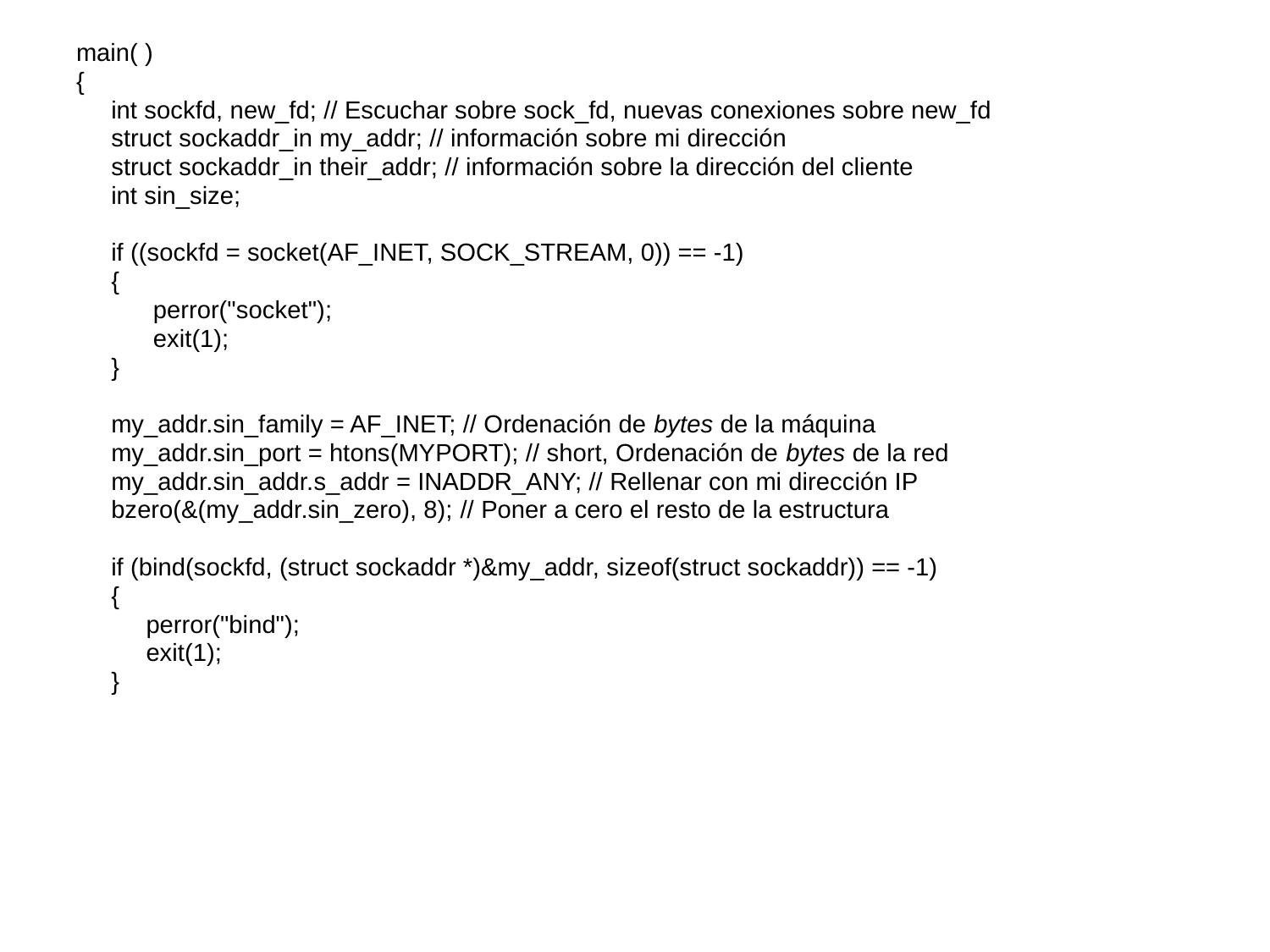

main( )
{
     int sockfd, new_fd; // Escuchar sobre sock_fd, nuevas conexiones sobre new_fd
     struct sockaddr_in my_addr; // información sobre mi dirección
     struct sockaddr_in their_addr; // información sobre la dirección del cliente
     int sin_size;

     if ((sockfd = socket(AF_INET, SOCK_STREAM, 0)) == -1)
     {
           perror("socket");
           exit(1);
     }

     my_addr.sin_family = AF_INET; // Ordenación de bytes de la máquina
     my_addr.sin_port = htons(MYPORT); // short, Ordenación de bytes de la red
     my_addr.sin_addr.s_addr = INADDR_ANY; // Rellenar con mi dirección IP
     bzero(&(my_addr.sin_zero), 8); // Poner a cero el resto de la estructura

     if (bind(sockfd, (struct sockaddr *)&my_addr, sizeof(struct sockaddr)) == -1)
     {
          perror("bind");
          exit(1);
     }